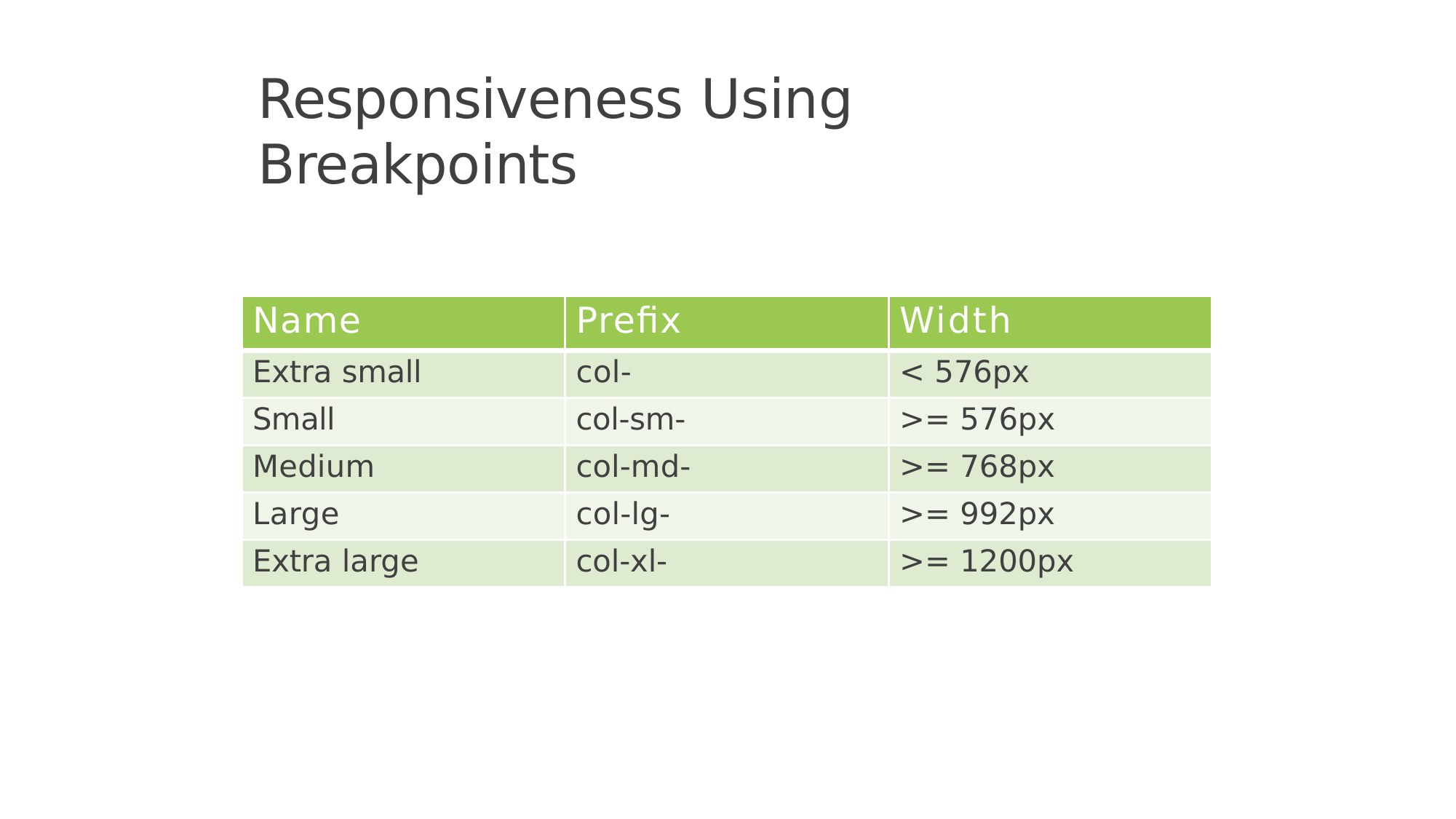

# Responsiveness Using Breakpoints
| Name | Prefix | Width |
| --- | --- | --- |
| Extra small | col- | < 576px |
| Small | col-sm- | >= 576px |
| Medium | col-md- | >= 768px |
| Large | col-lg- | >= 992px |
| Extra large | col-xl- | >= 1200px |
10